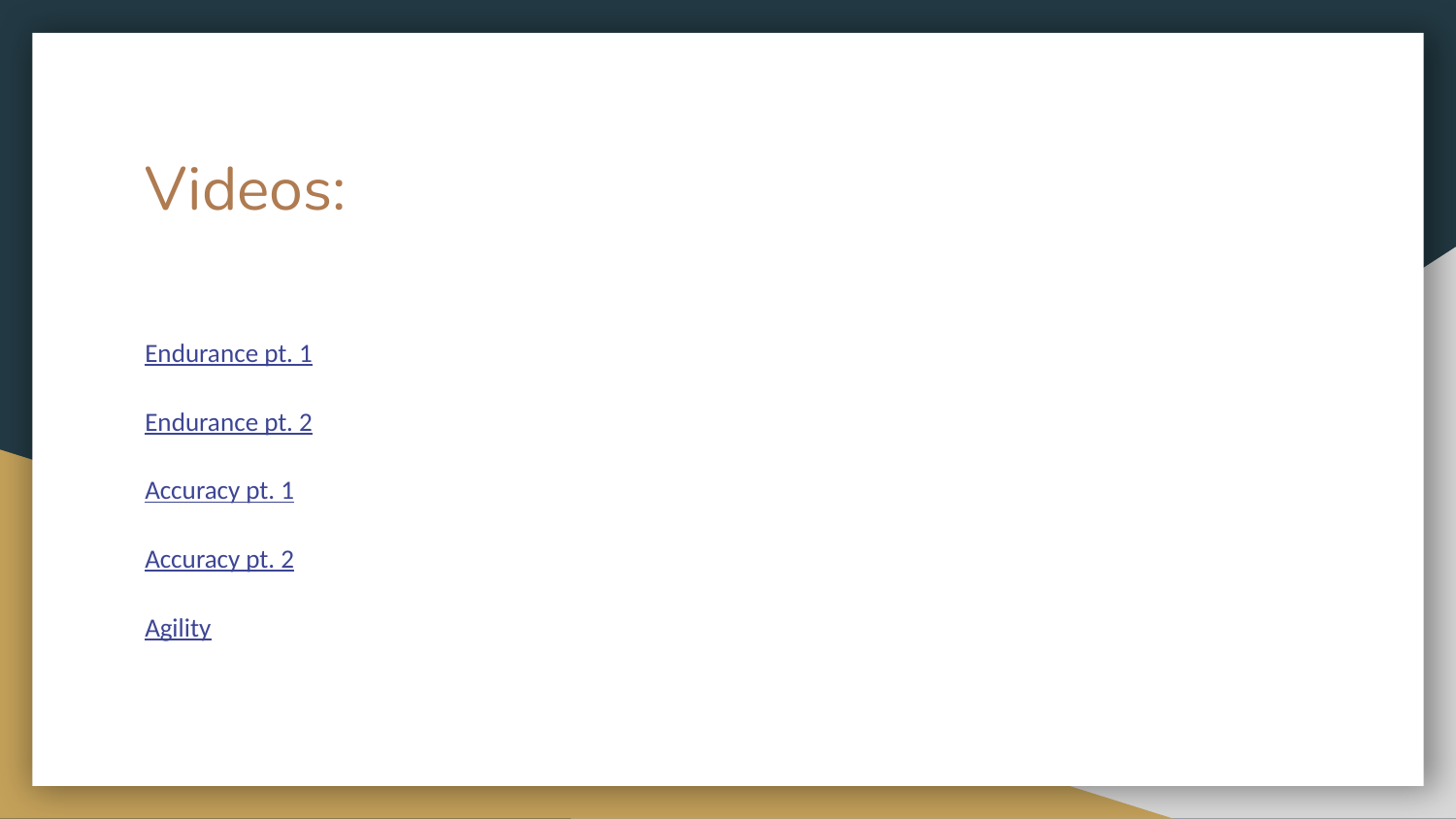

# Videos:
Endurance pt. 1
Endurance pt. 2
Accuracy pt. 1
Accuracy pt. 2
Agility